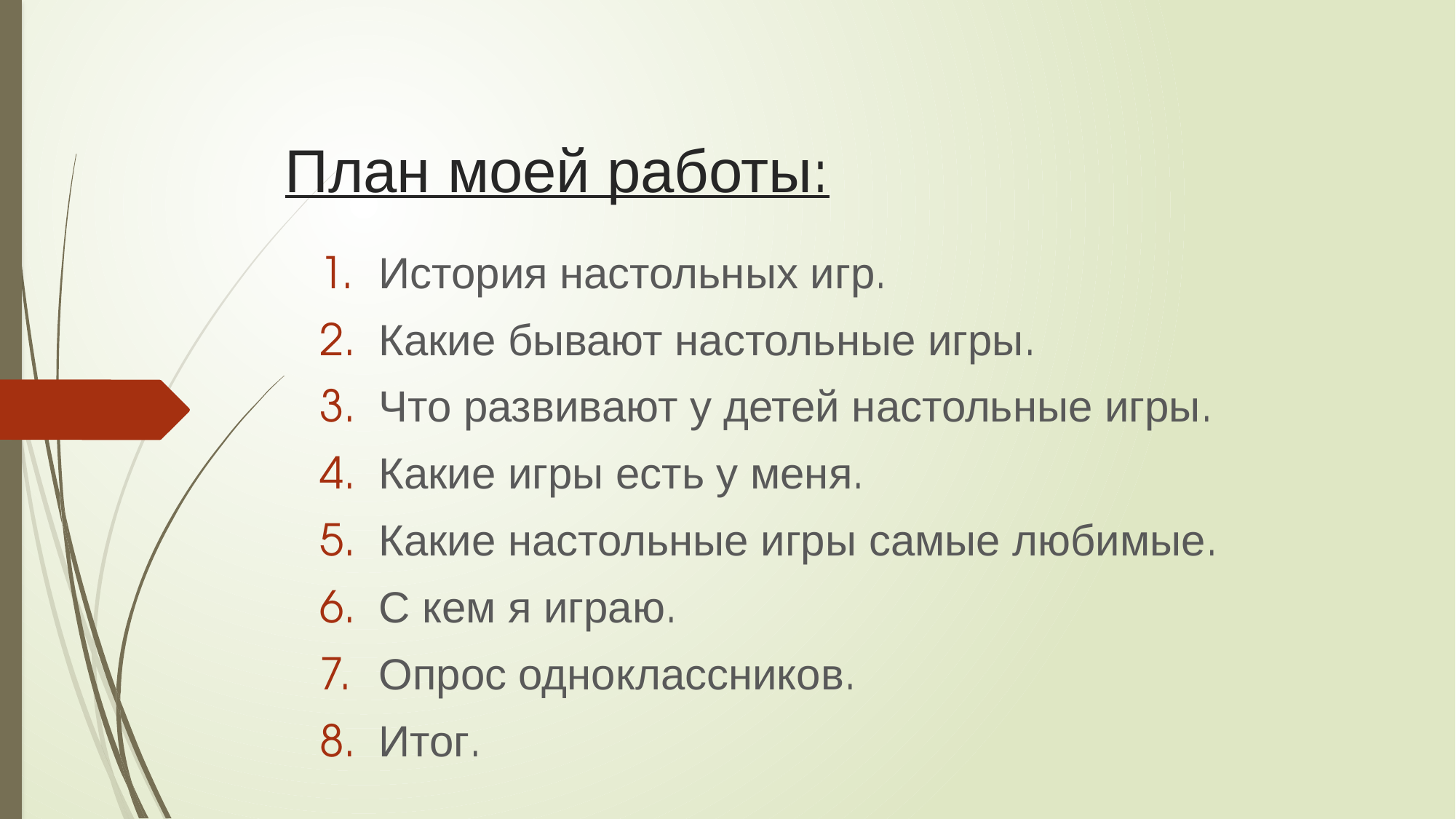

# План моей работы:
История настольных игр.
Какие бывают настольные игры.
Что развивают у детей настольные игры.
Какие игры есть у меня.
Какие настольные игры самые любимые.
С кем я играю.
Опрос одноклассников.
Итог.